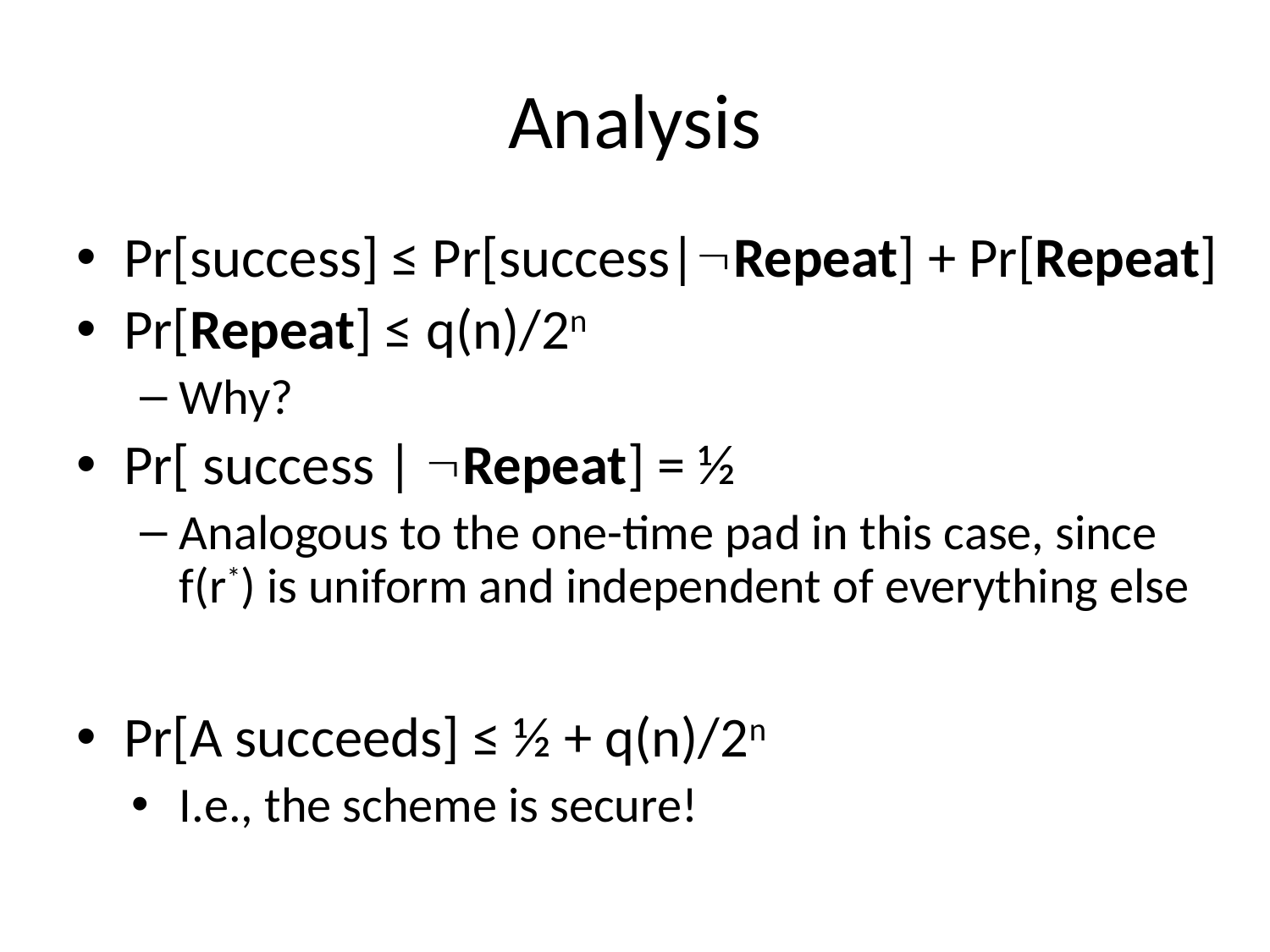

# Analysis
Pr[success] ≤ Pr[success|¬Repeat] + Pr[Repeat]
Pr[Repeat] ≤ q(n)/2n
Why?
Pr[ success | ¬Repeat] = ½
Analogous to the one-time pad in this case, since f(r*) is uniform and independent of everything else

Pr[A succeeds] ≤ ½ + q(n)/2n
I.e., the scheme is secure!